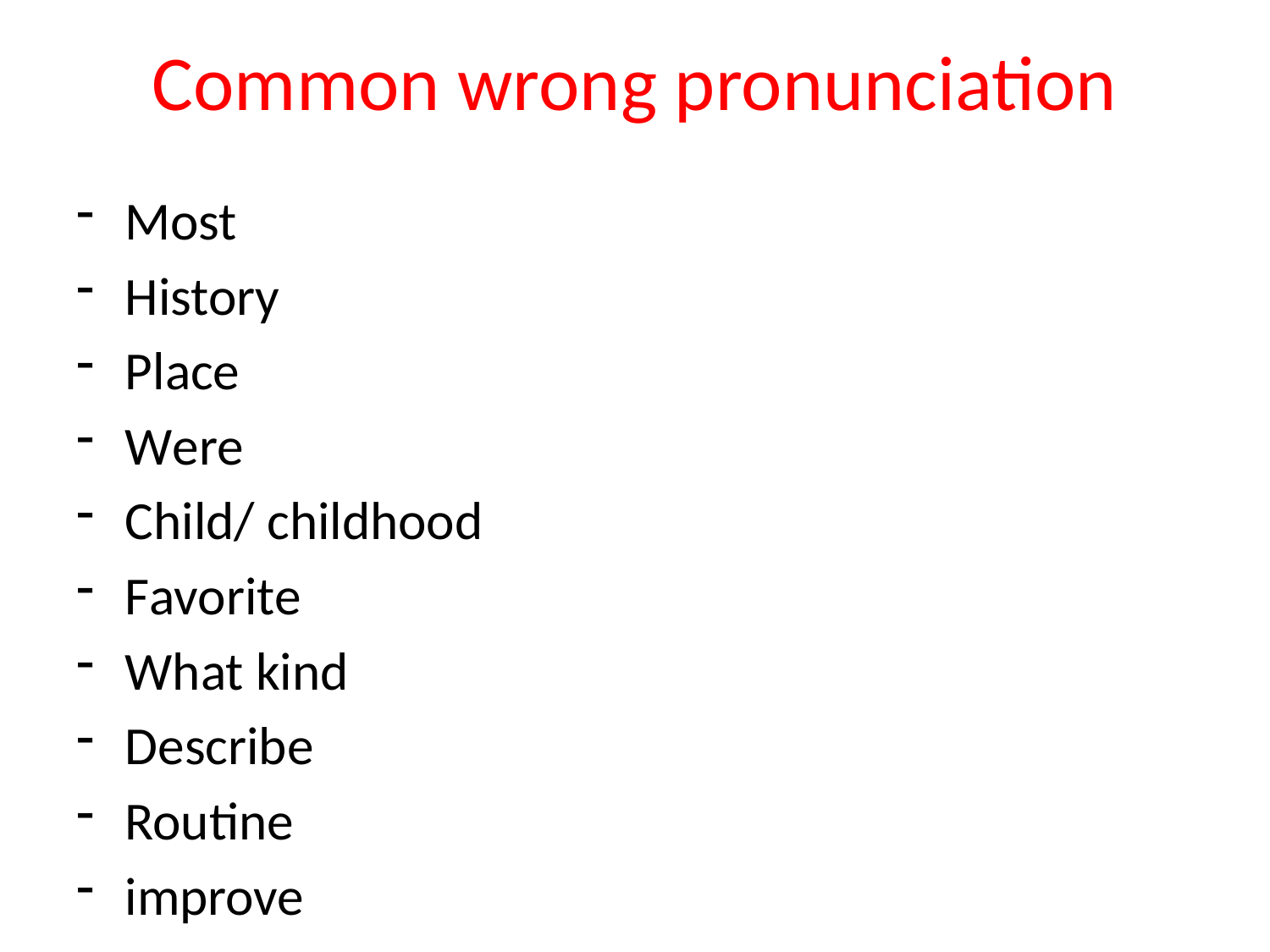

# Common wrong pronunciation
Most
History
Place
Were
Child/ childhood
Favorite
What kind
Describe
Routine
improve